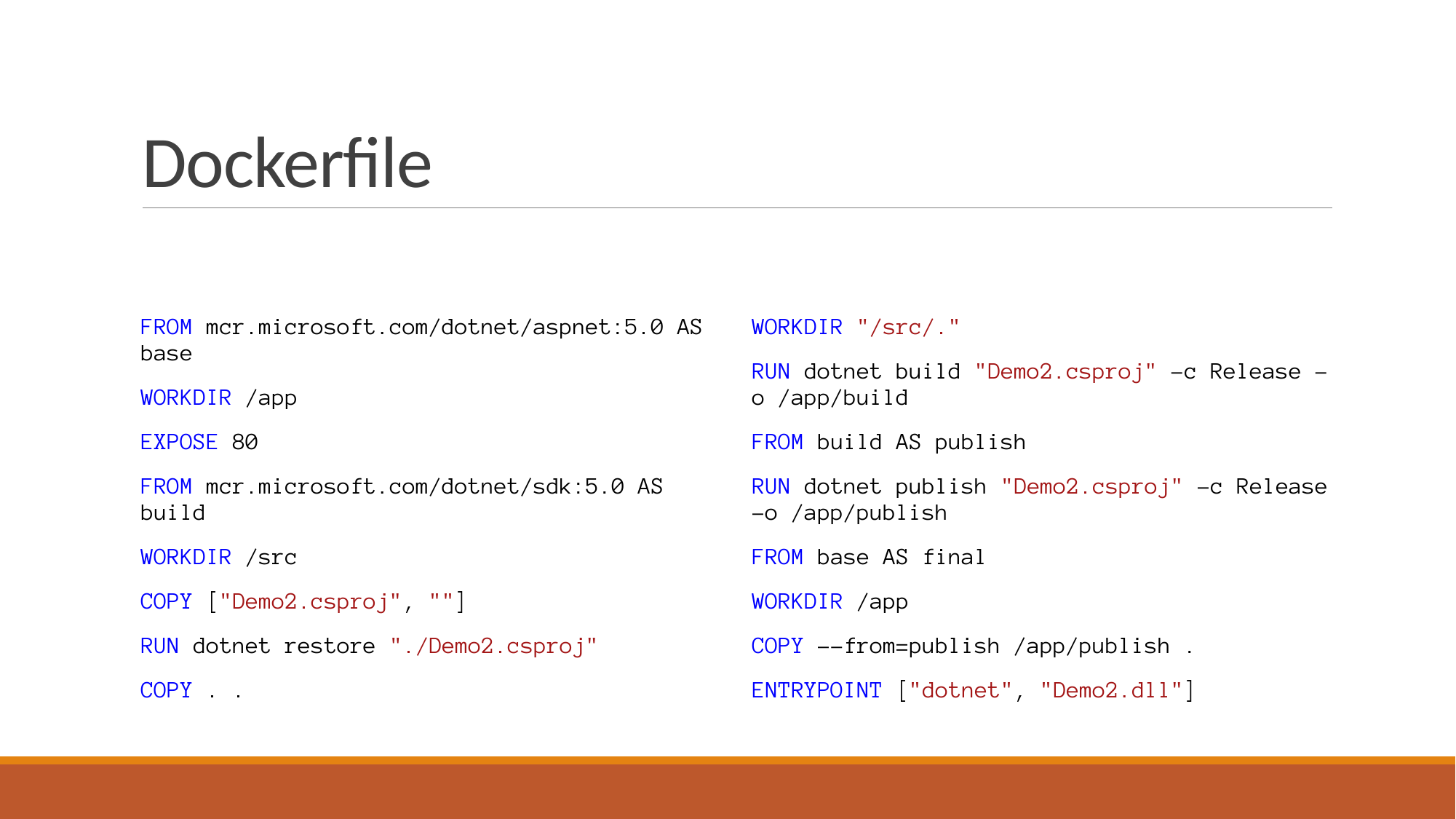

# Dockerfile
FROM mcr.microsoft.com/dotnet/aspnet:5.0 AS base
WORKDIR /app
EXPOSE 80
FROM mcr.microsoft.com/dotnet/sdk:5.0 AS build
WORKDIR /src
COPY ["Demo2.csproj", ""]
RUN dotnet restore "./Demo2.csproj"
COPY . .

WORKDIR "/src/."
RUN dotnet build "Demo2.csproj" -c Release -o /app/build
FROM build AS publish
RUN dotnet publish "Demo2.csproj" -c Release -o /app/publish
FROM base AS final
WORKDIR /app
COPY --from=publish /app/publish .
ENTRYPOINT ["dotnet", "Demo2.dll"]